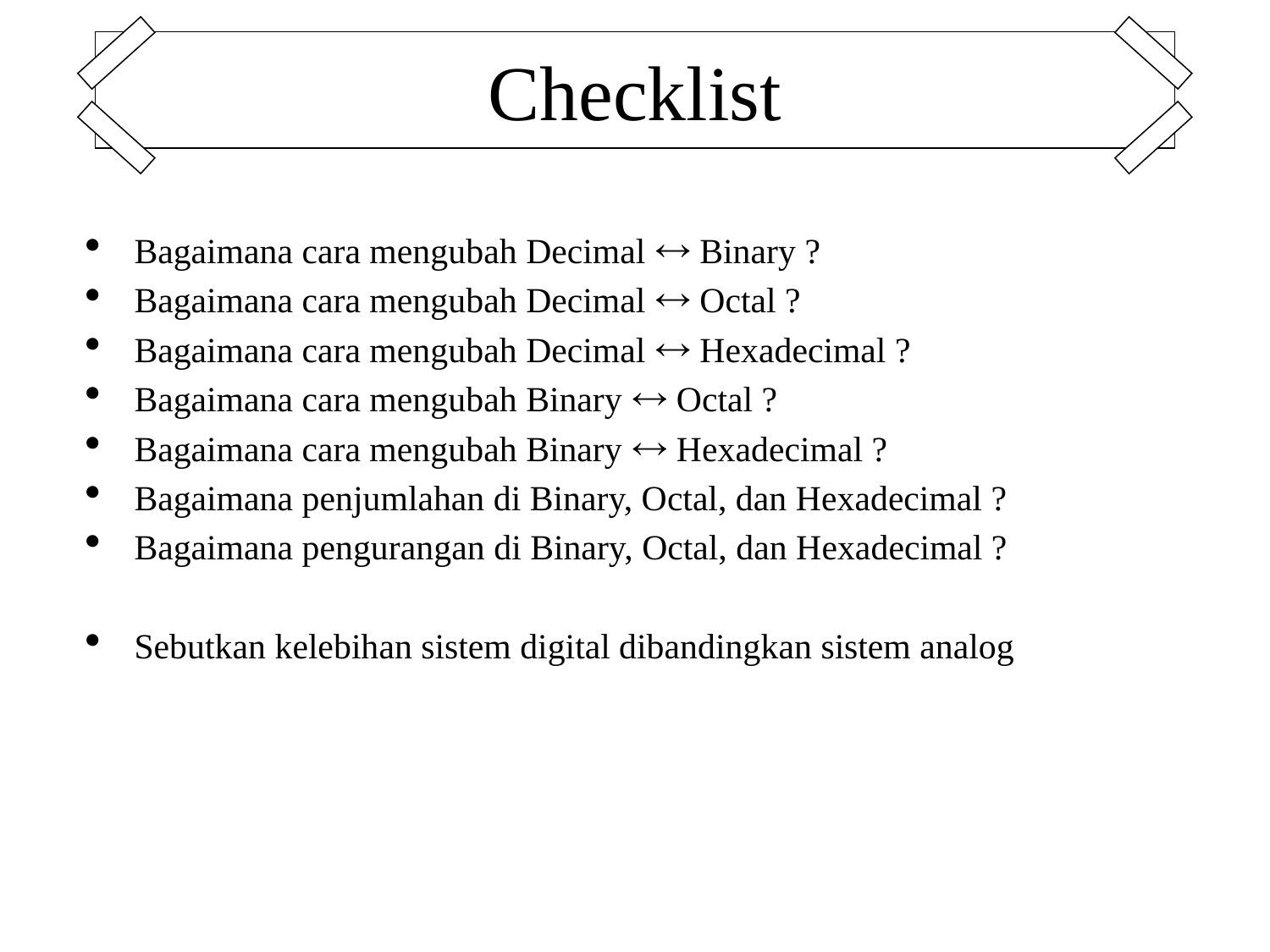

Checklist

Bagaimana cara mengubah Decimal ↔ Binary ?
Bagaimana cara mengubah Decimal ↔ Octal ?
Bagaimana cara mengubah Decimal ↔ Hexadecimal ?
Bagaimana cara mengubah Binary ↔ Octal ?
Bagaimana cara mengubah Binary ↔ Hexadecimal ?
Bagaimana penjumlahan di Binary, Octal, dan Hexadecimal ?
Bagaimana pengurangan di Binary, Octal, dan Hexadecimal ?

Sebutkan kelebihan sistem digital dibandingkan sistem analog